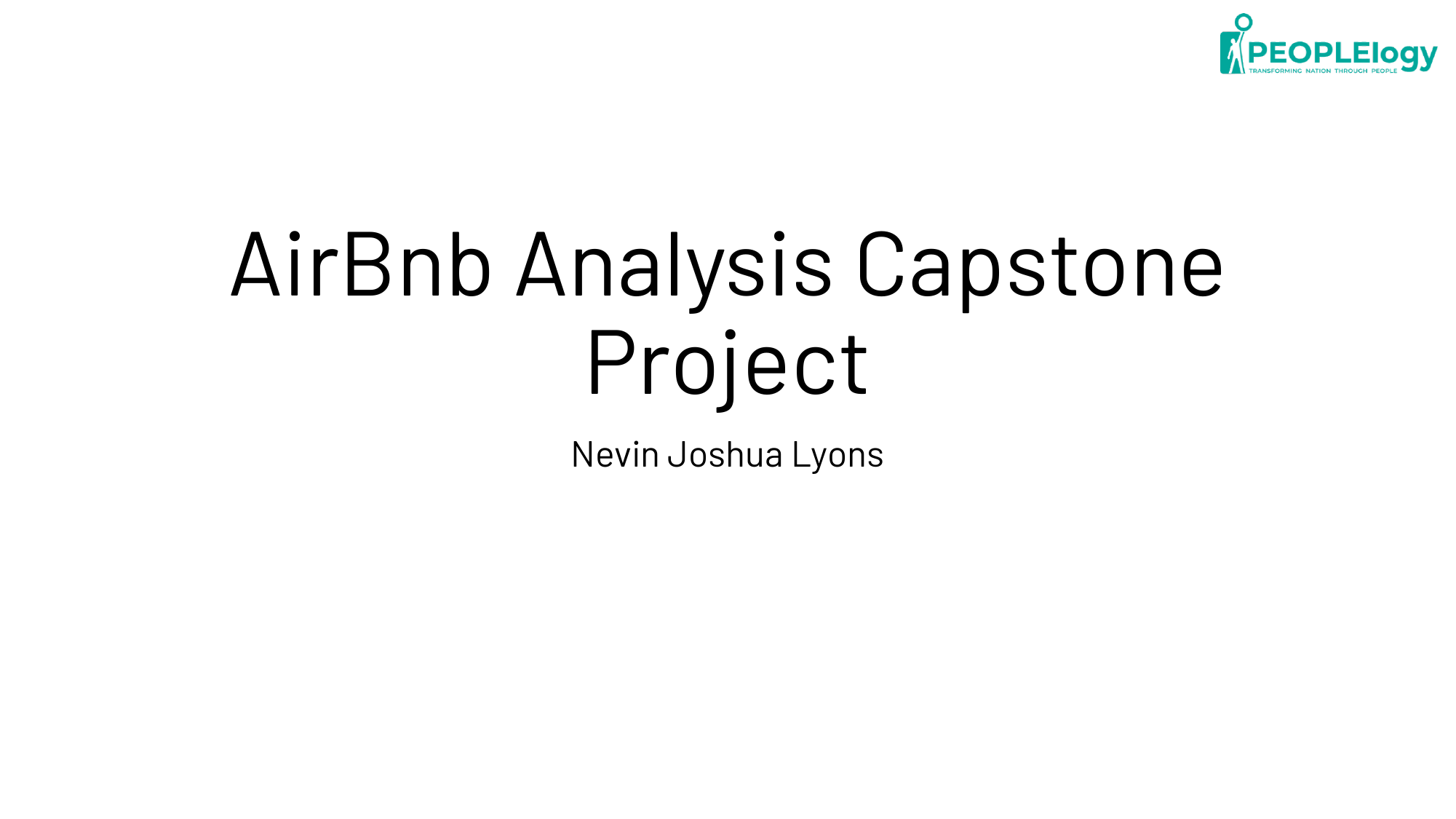

# AirBnb Analysis Capstone Project
Nevin Joshua Lyons